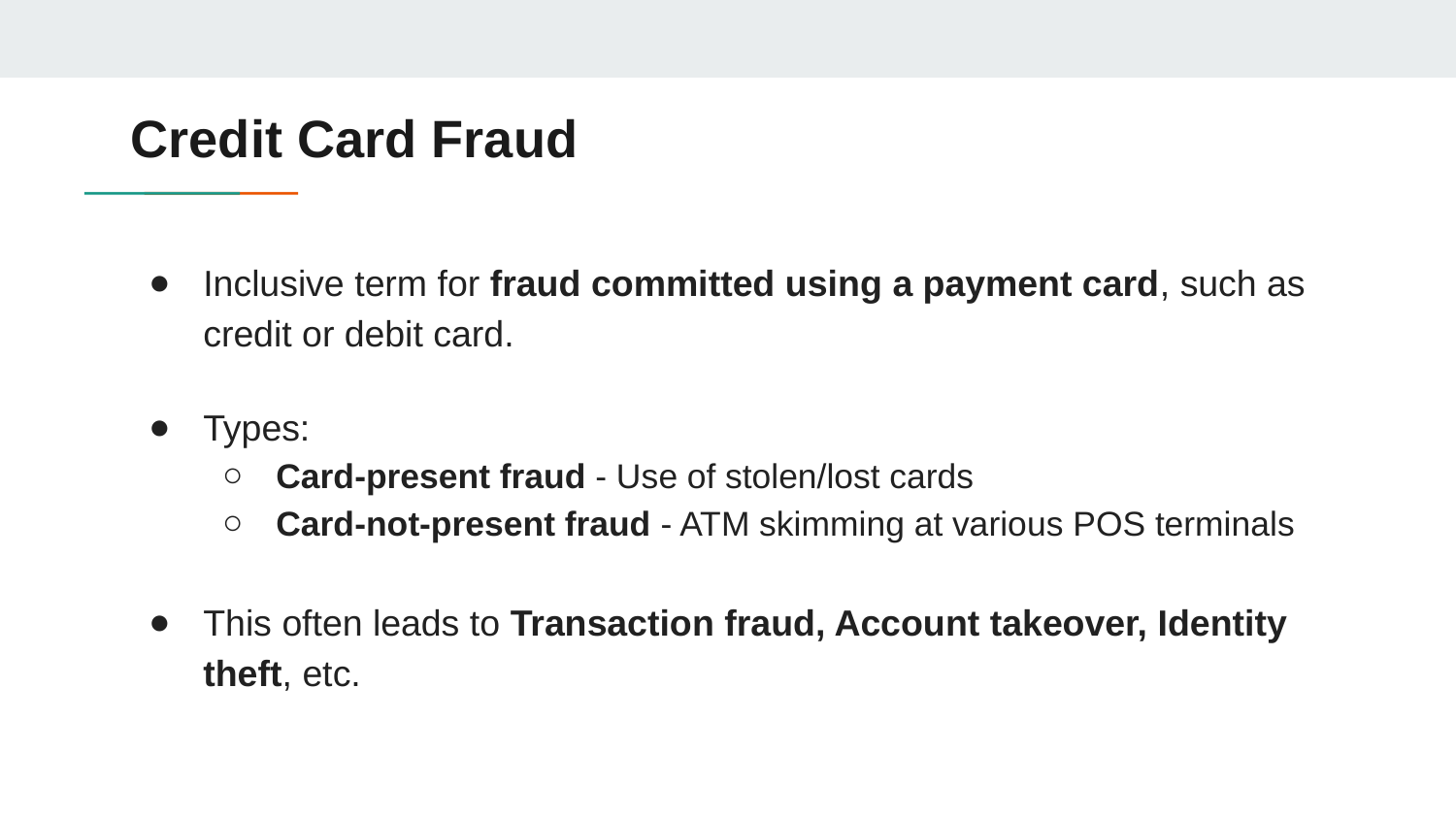

# Credit Card Fraud
Inclusive term for fraud committed using a payment card, such as credit or debit card.
Types:
Card-present fraud - Use of stolen/lost cards
Card-not-present fraud - ATM skimming at various POS terminals

This often leads to Transaction fraud, Account takeover, Identity theft, etc.